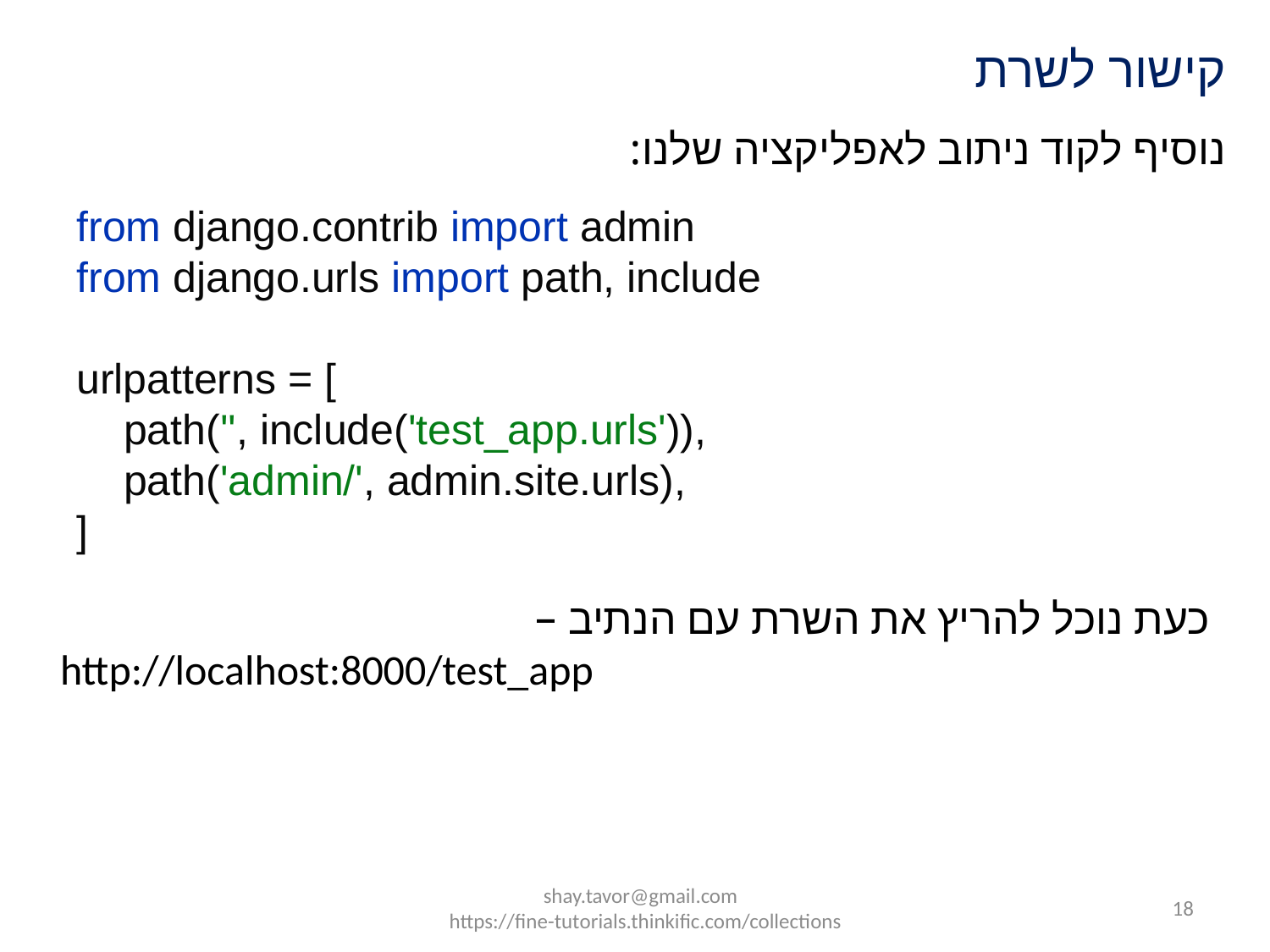

קישור לשרת
נוסיף לקוד ניתוב לאפליקציה שלנו:
from django.contrib import admin
from django.urls import path, include
urlpatterns = [
    path('', include('test_app.urls')),
    path('admin/', admin.site.urls),
]
כעת נוכל להריץ את השרת עם הנתיב –
http://localhost:8000/test_app
shay.tavor@gmail.com
https://fine-tutorials.thinkific.com/collections
18